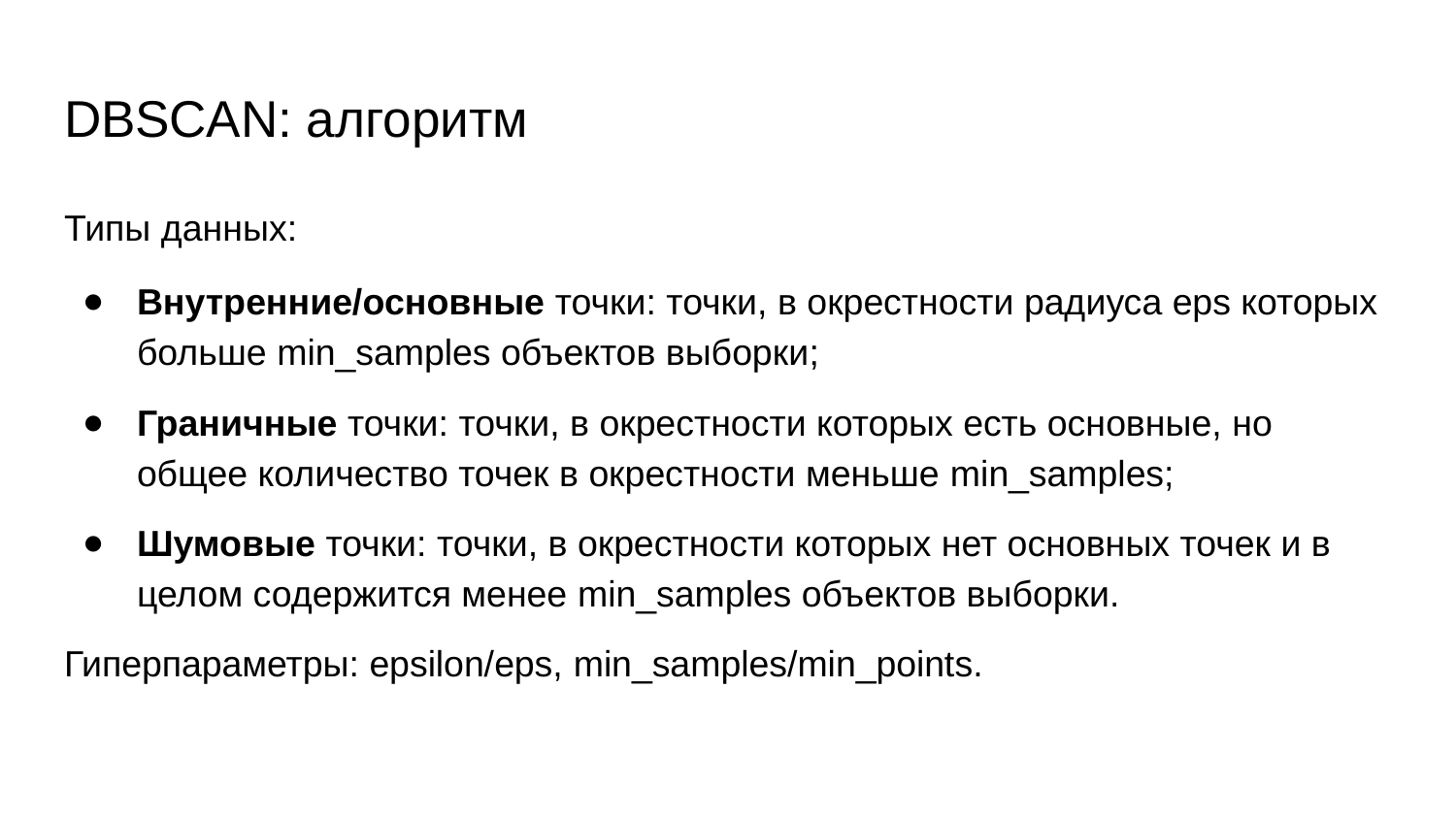

# DBSCAN: алгоритм
Типы данных:
Внутренние/основные точки: точки, в окрестности радиуса eps которых больше min_samples объектов выборки;
Граничные точки: точки, в окрестности которых есть основные, но общее количество точек в окрестности меньше min_samples;
Шумовые точки: точки, в окрестности которых нет основных точек и в целом содержится менее min_samples объектов выборки.
Гиперпараметры: epsilon/eps, min_samples/min_points.